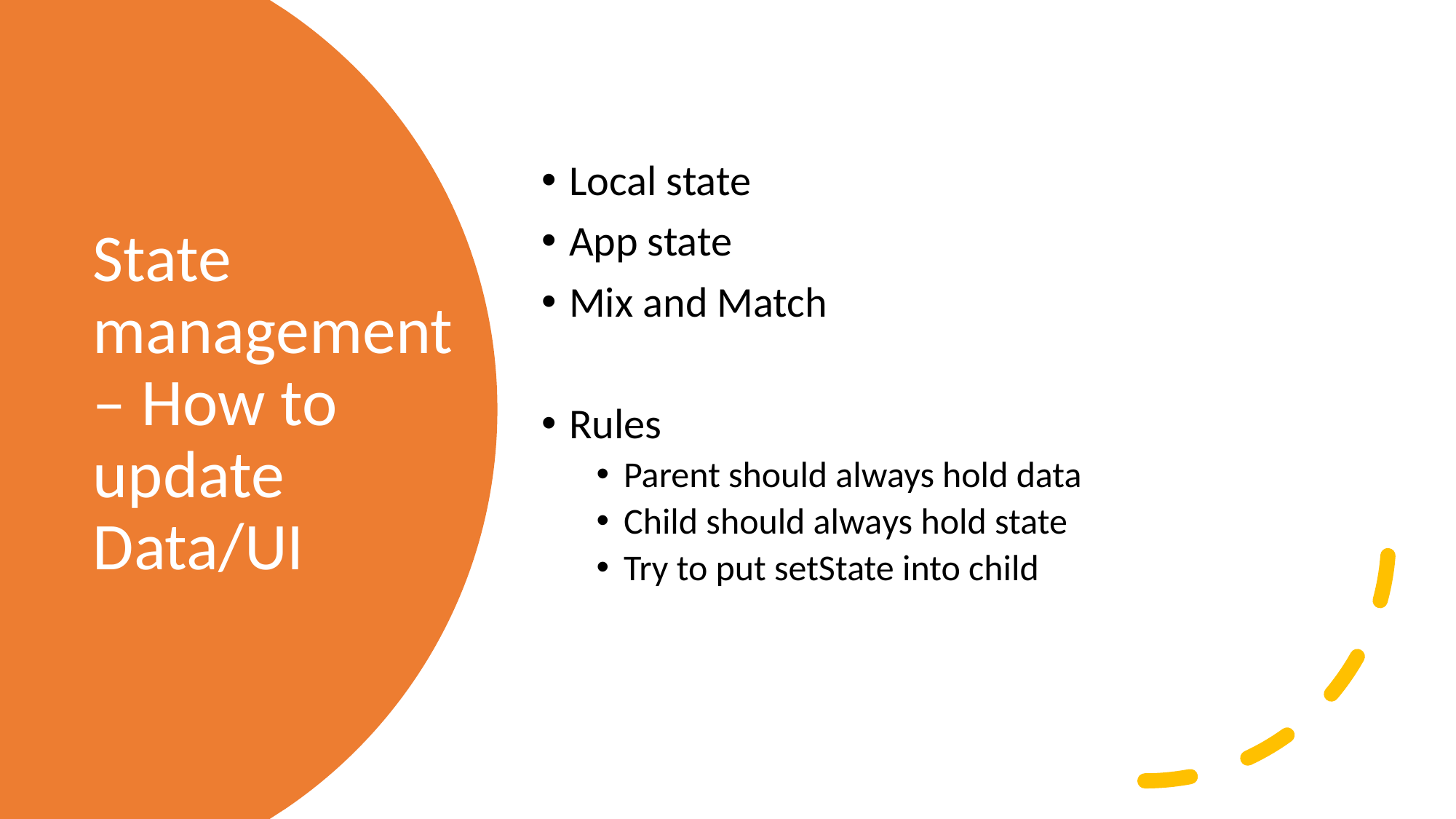

Local state
App state
Mix and Match

Rules
Parent should always hold data
Child should always hold state
Try to put setState into child

# State management – How to update Data/UI